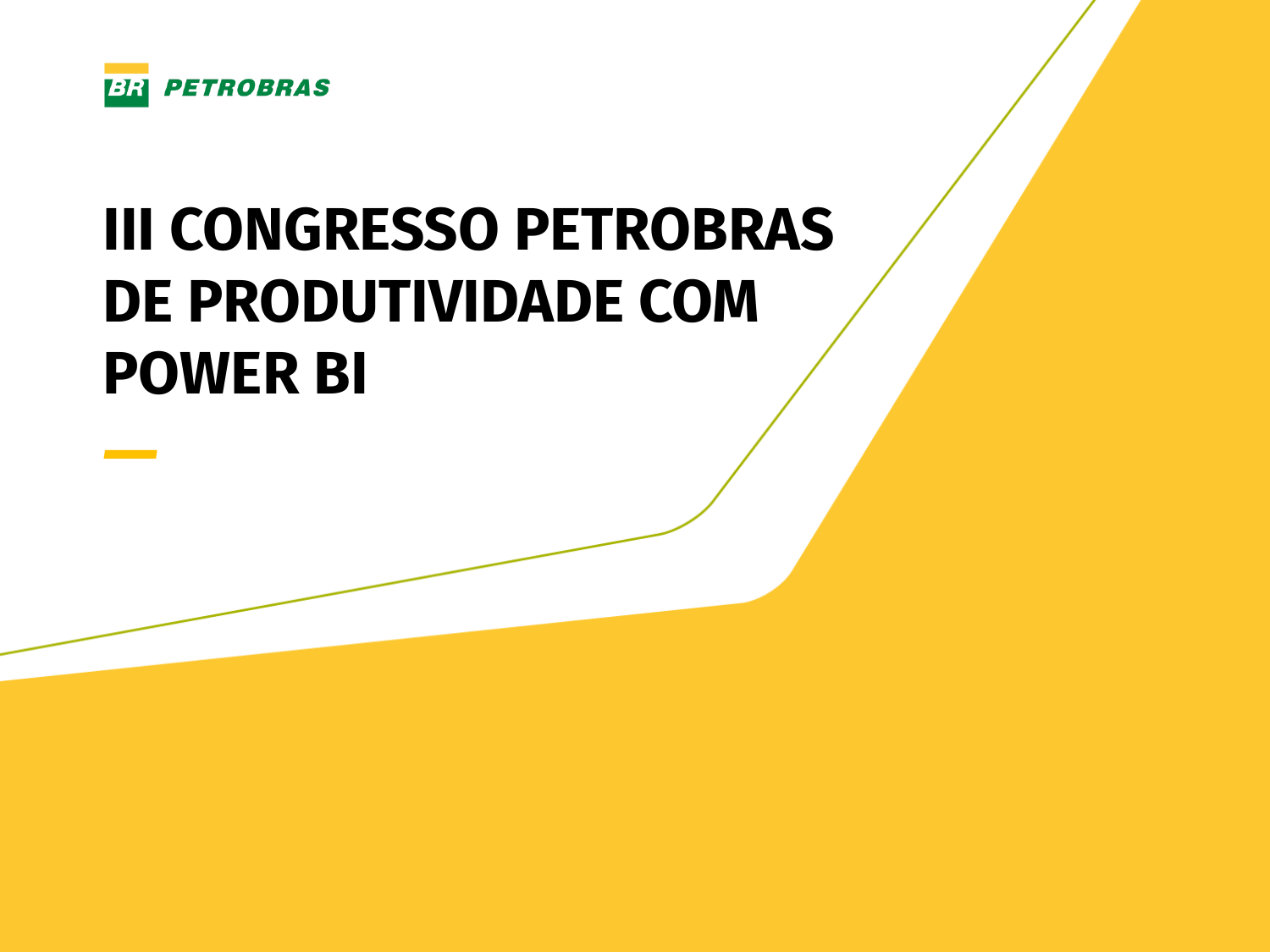

III CONGRESSO PETROBRAS DE PRODUTIVIDADE COM POWER BI
—